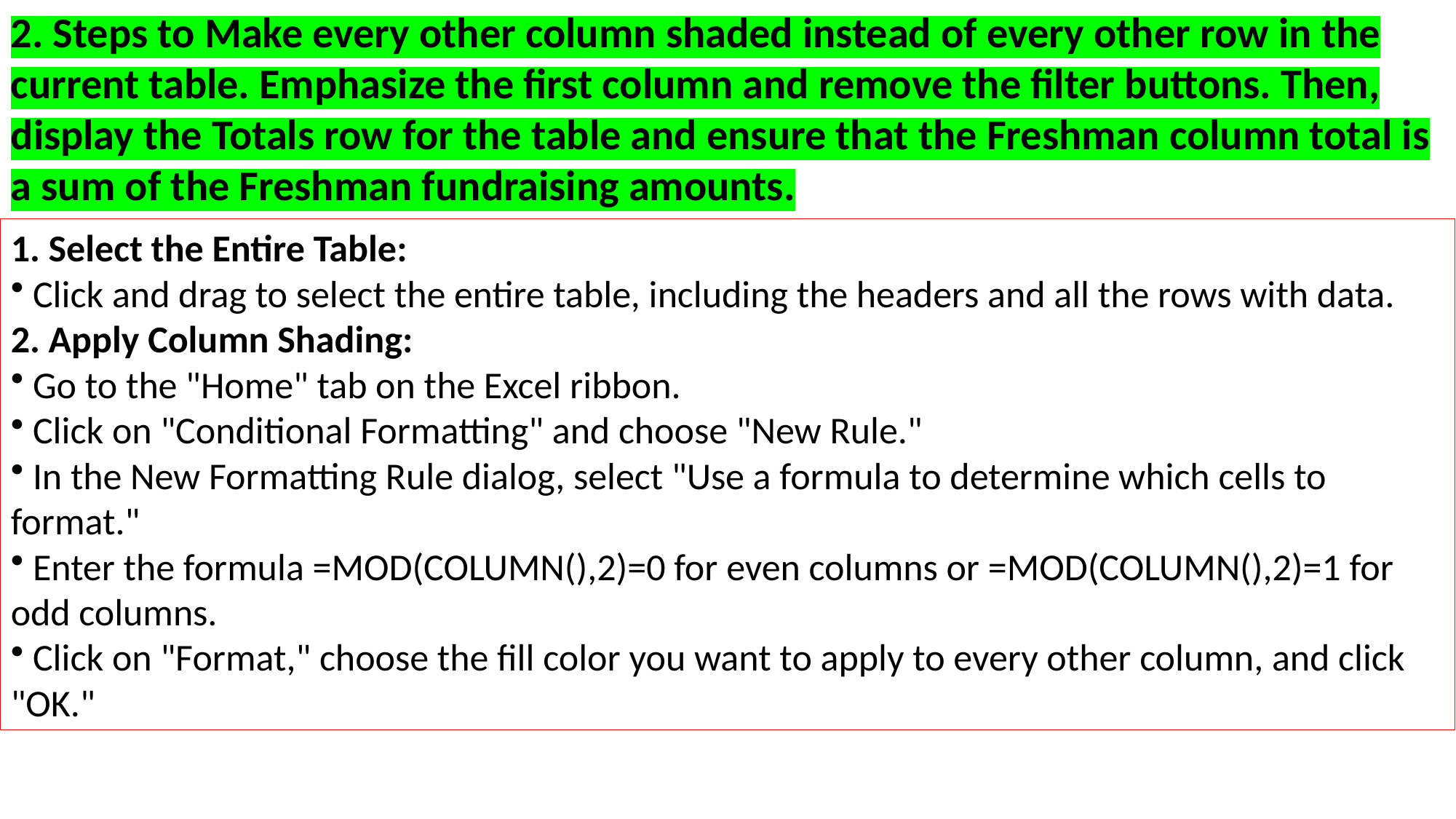

2. Steps to Make every other column shaded instead of every other row in the current table. Emphasize the first column and remove the filter buttons. Then, display the Totals row for the table and ensure that the Freshman column total is a sum of the Freshman fundraising amounts.
1. Select the Entire Table:
 Click and drag to select the entire table, including the headers and all the rows with data.
2. Apply Column Shading:
 Go to the "Home" tab on the Excel ribbon.
 Click on "Conditional Formatting" and choose "New Rule."
 In the New Formatting Rule dialog, select "Use a formula to determine which cells to format."
 Enter the formula =MOD(COLUMN(),2)=0 for even columns or =MOD(COLUMN(),2)=1 for odd columns.
 Click on "Format," choose the fill color you want to apply to every other column, and click "OK."